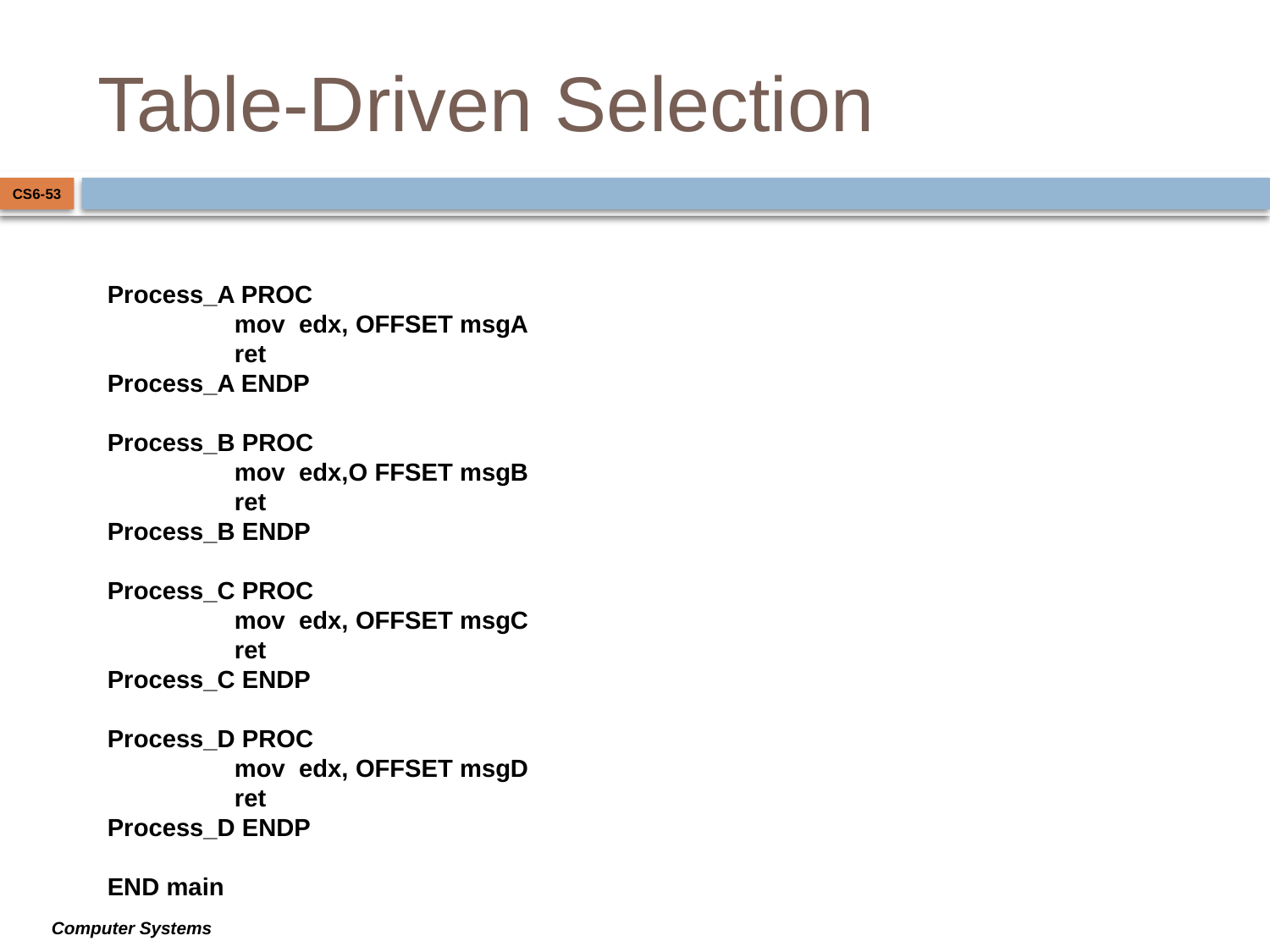

# Table-Driven Selection
CS6-53

Process_A PROC
	mov  edx, OFFSET msgA
	ret
Process_A ENDP

Process_B PROC
	mov  edx,O FFSET msgB
	ret
Process_B ENDP

Process_C PROC
	mov  edx, OFFSET msgC
	ret
Process_C ENDP

Process_D PROC
	mov  edx, OFFSET msgD
	ret
Process_D ENDP

END main